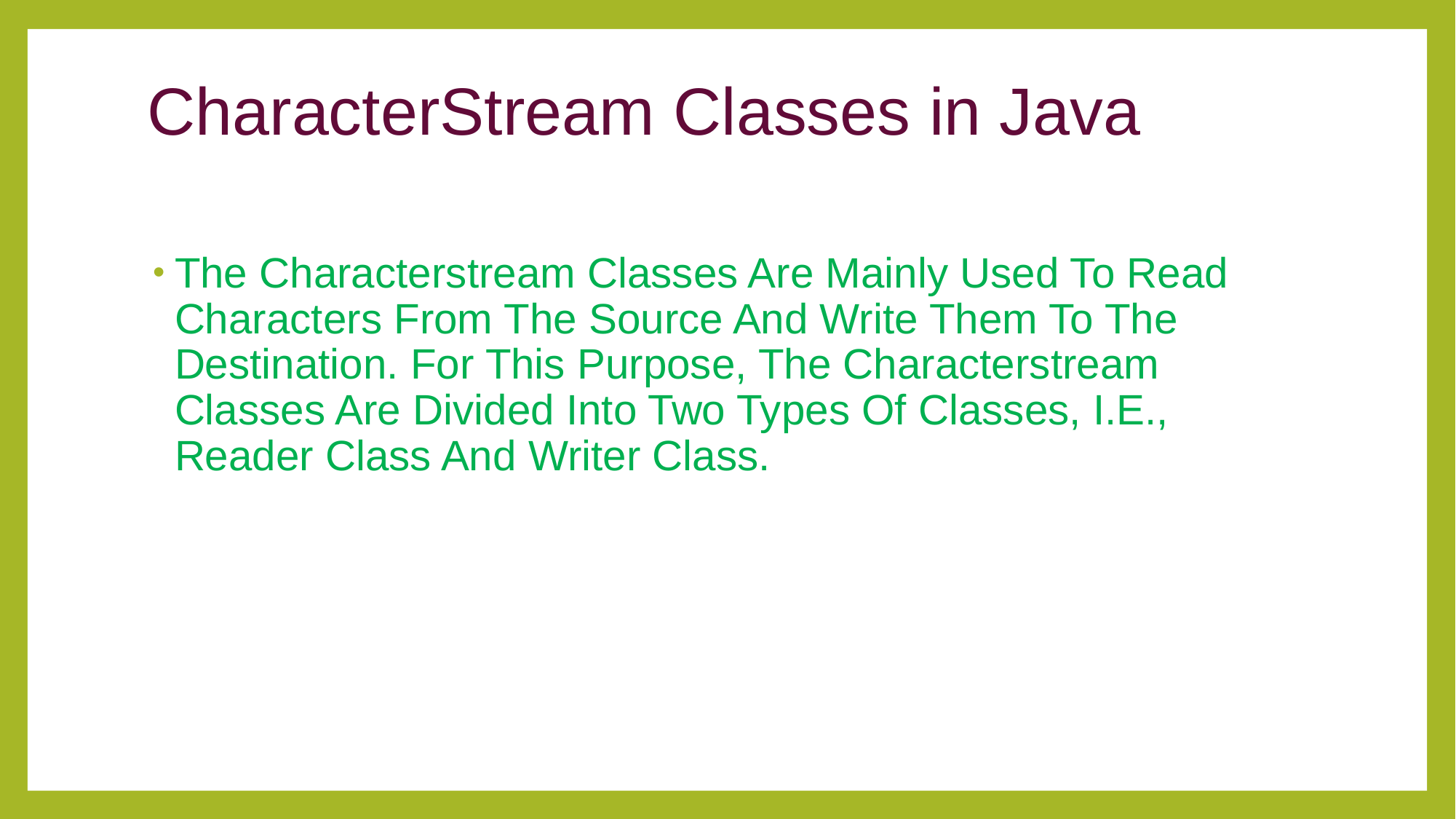

# CharacterStream Classes in Java
The Characterstream Classes Are Mainly Used To Read Characters From The Source And Write Them To The Destination. For This Purpose, The Characterstream Classes Are Divided Into Two Types Of Classes, I.E., Reader Class And Writer Class.